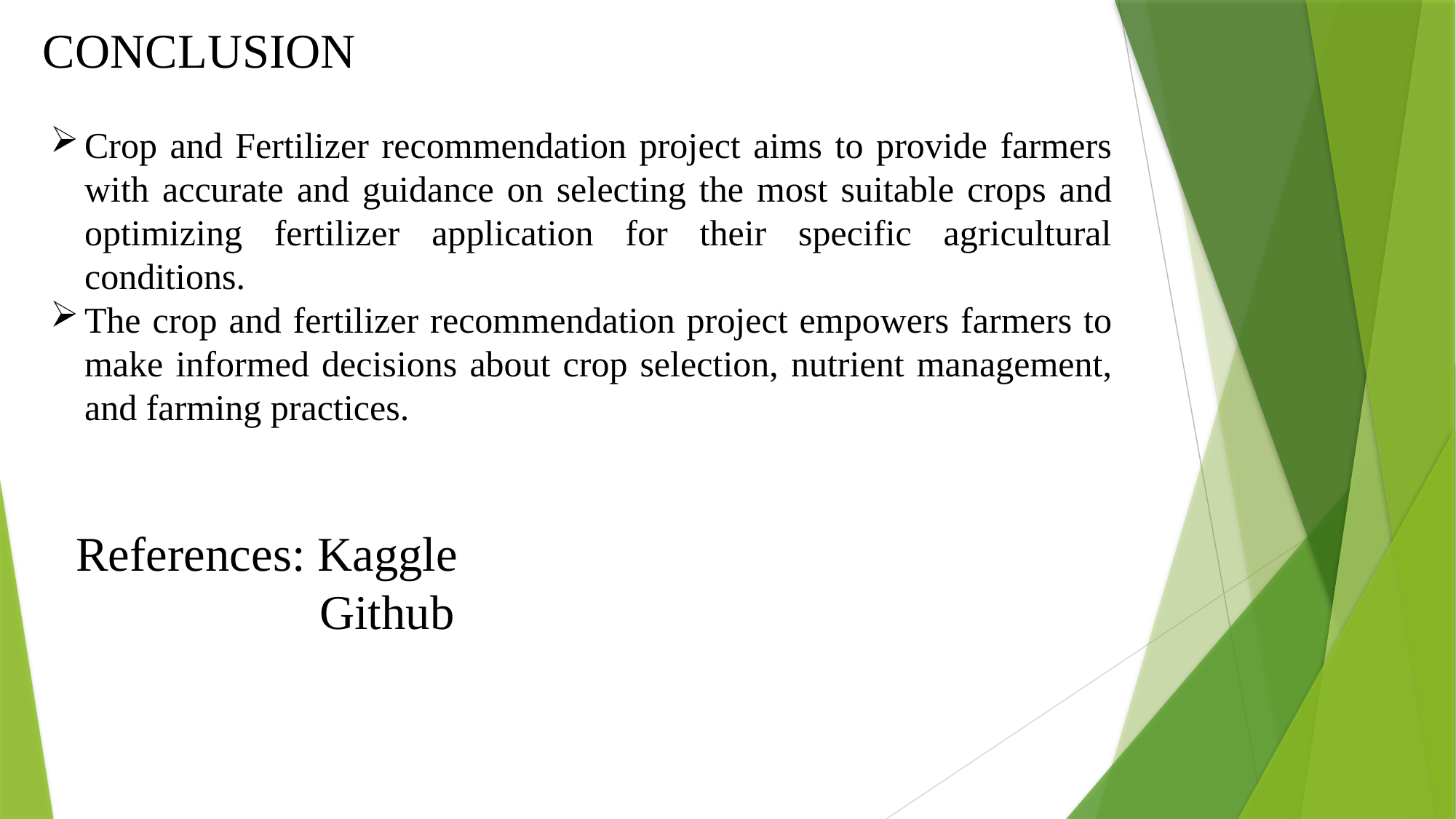

CONCLUSION

Crop and Fertilizer recommendation project aims to provide farmers with accurate and guidance on selecting the most suitable crops and optimizing fertilizer application for their specific agricultural conditions.
The crop and fertilizer recommendation project empowers farmers to make informed decisions about crop selection, nutrient management, and farming practices.

References: Kaggle
                    Github